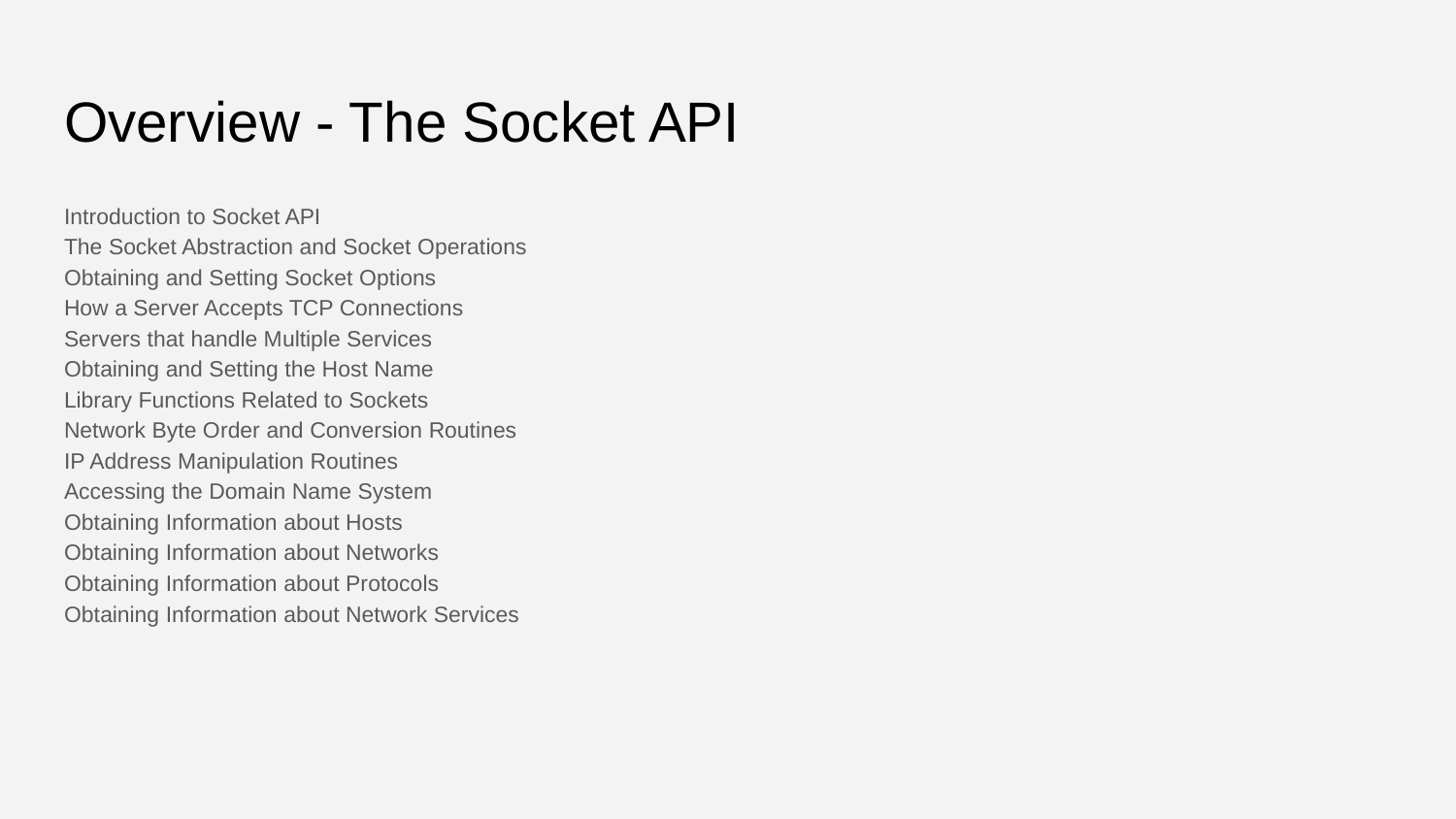

# Overview - The Socket API
Introduction to Socket API
The Socket Abstraction and Socket Operations
Obtaining and Setting Socket Options
How a Server Accepts TCP Connections
Servers that handle Multiple Services
Obtaining and Setting the Host Name
Library Functions Related to Sockets
Network Byte Order and Conversion Routines
IP Address Manipulation Routines
Accessing the Domain Name System
Obtaining Information about Hosts
Obtaining Information about Networks
Obtaining Information about Protocols
Obtaining Information about Network Services